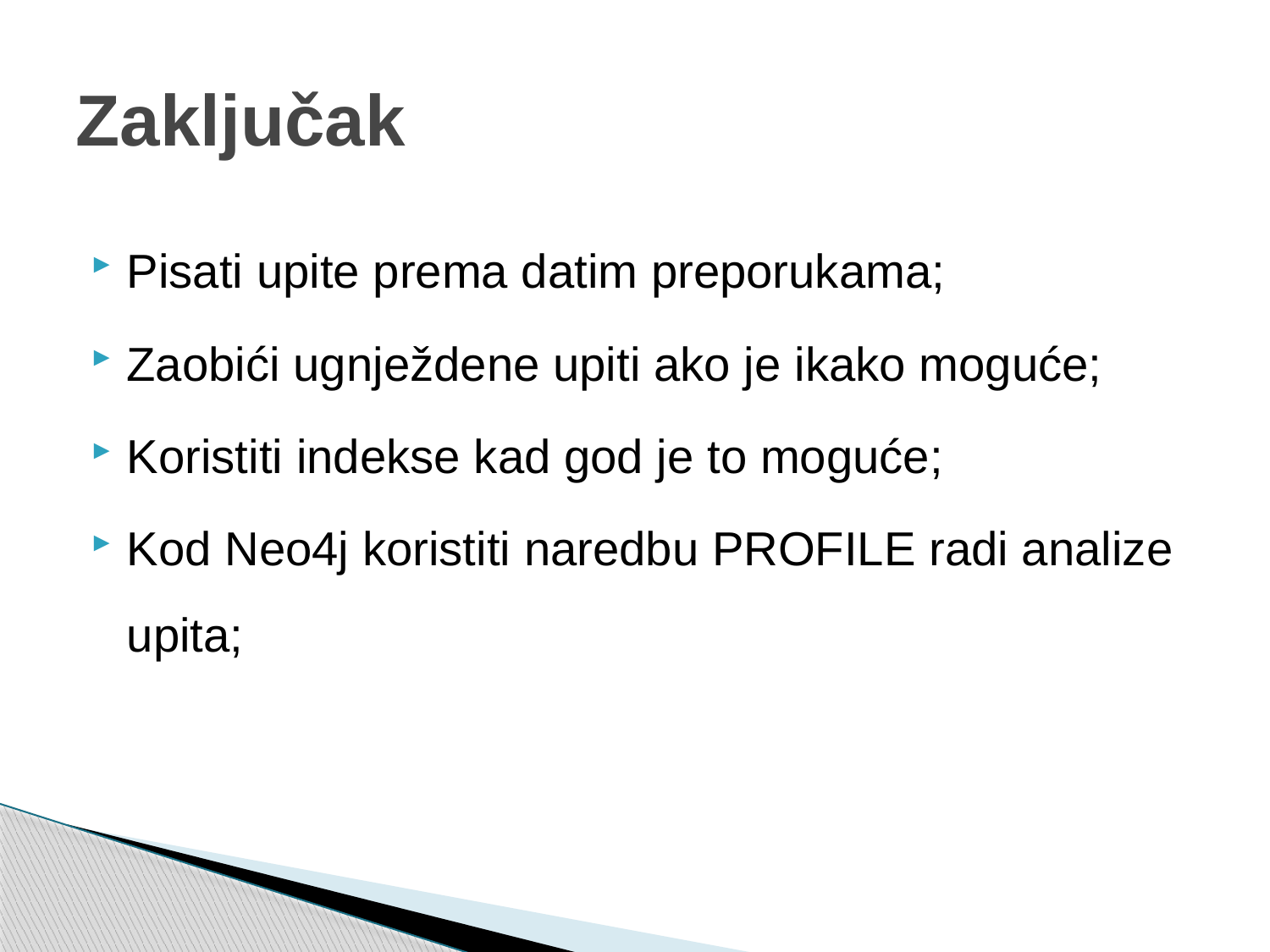

# Zaključak
Pisati upite prema datim preporukama;
Zaobići ugnježdene upiti ako je ikako moguće;
Koristiti indekse kad god je to moguće;
Kod Neo4j koristiti naredbu PROFILE radi analize upita;